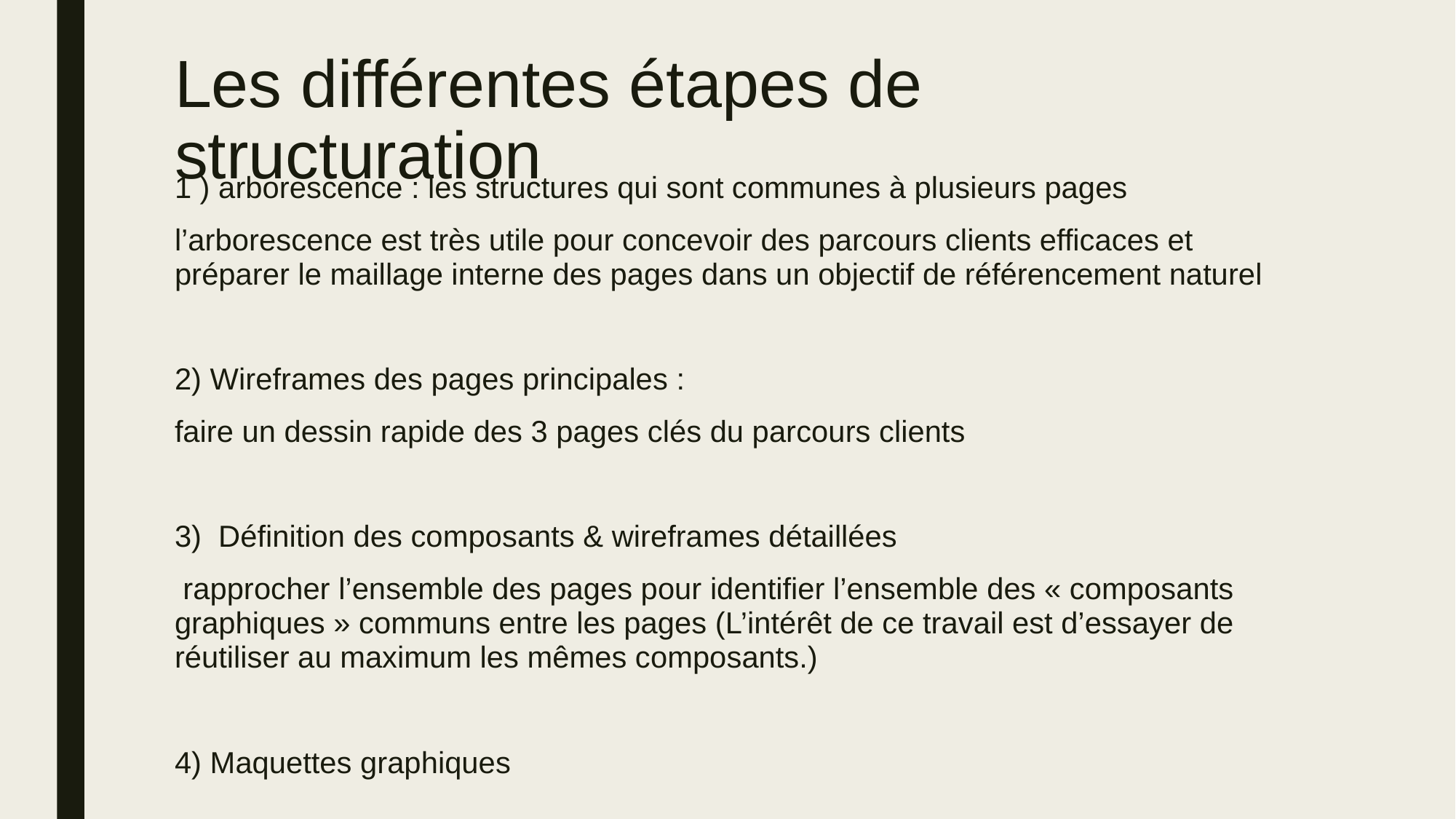

# Les différentes étapes de structuration
1 ) arborescence : les structures qui sont communes à plusieurs pages
l’arborescence est très utile pour concevoir des parcours clients efficaces et préparer le maillage interne des pages dans un objectif de référencement naturel

2) Wireframes des pages principales :
faire un dessin rapide des 3 pages clés du parcours clients

3)  Définition des composants & wireframes détaillées
 rapprocher l’ensemble des pages pour identifier l’ensemble des « composants graphiques » communs entre les pages (L’intérêt de ce travail est d’essayer de réutiliser au maximum les mêmes composants.)

4) Maquettes graphiques